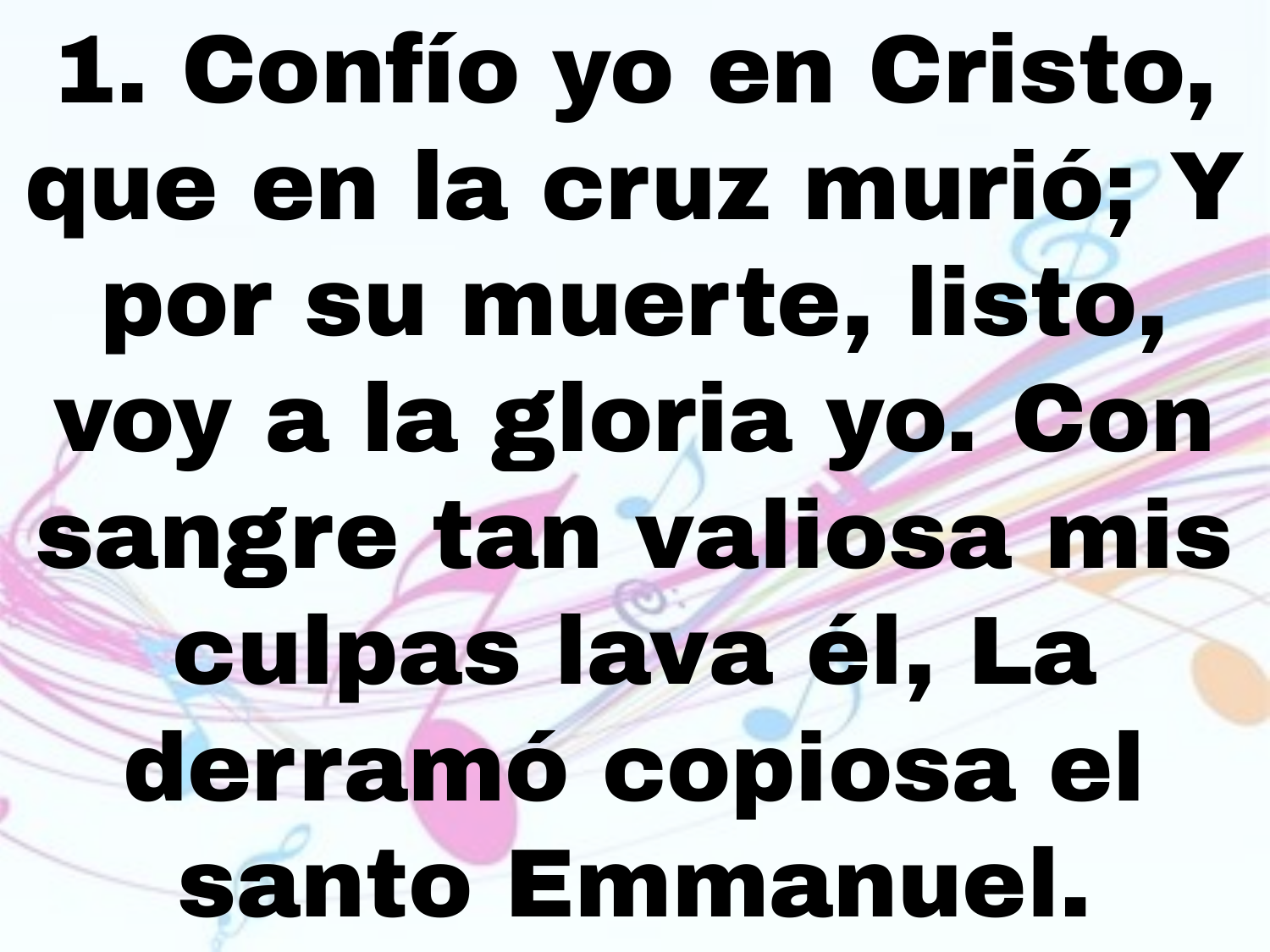

1. Confío yo en Cristo, que en la cruz murió; Y por su muerte, listo, voy a la gloria yo. Con sangre tan valiosa mis culpas lava él, La derramó copiosa el santo Emmanuel.